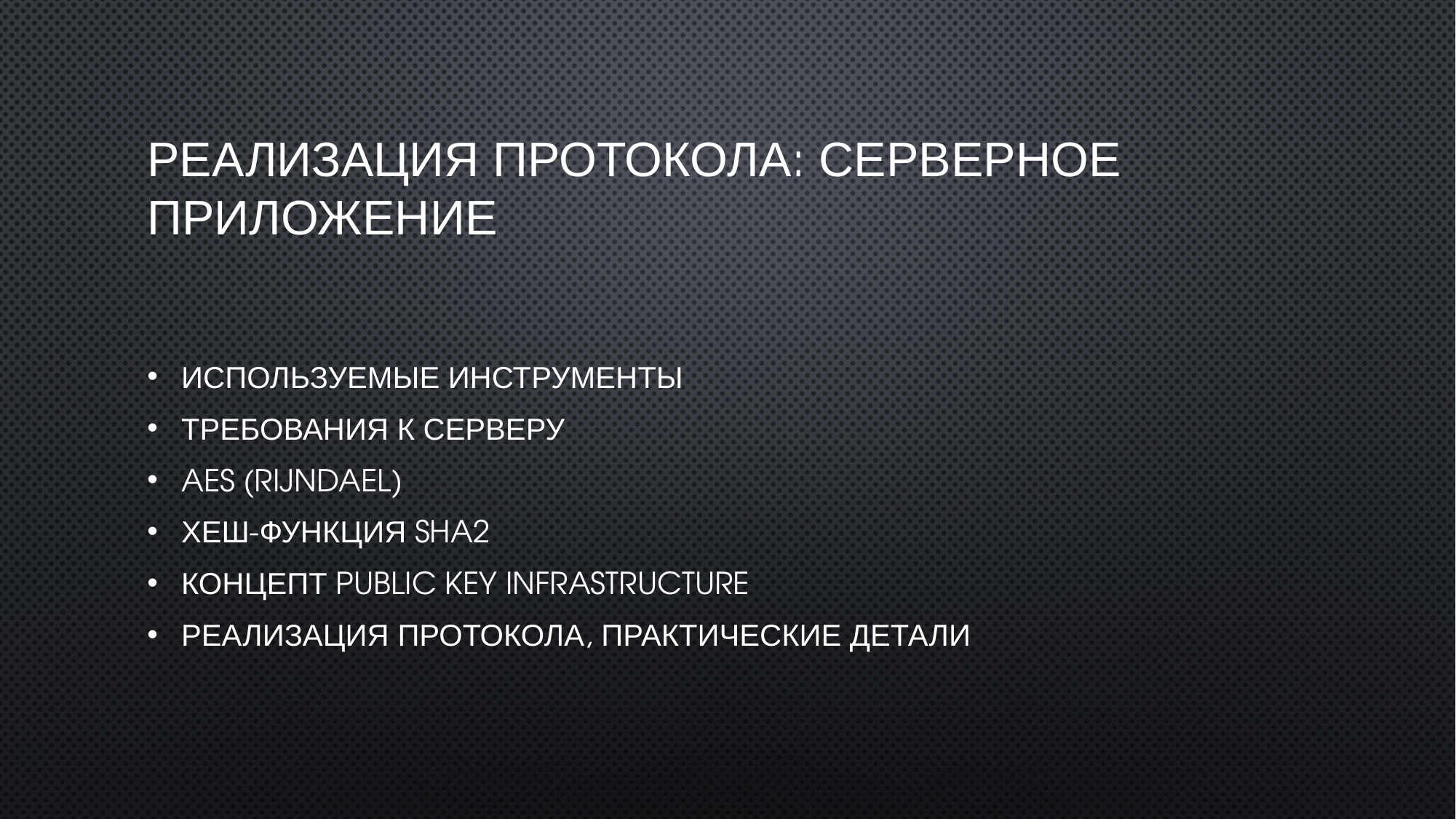

# Реализация протокола: серверное приложение
Используемые инструменты
Требования к серверу
AES (Rijndael)
Хеш-функция SHA2
Концепт Public Key Infrastructure
Реализация протокола, практические детали